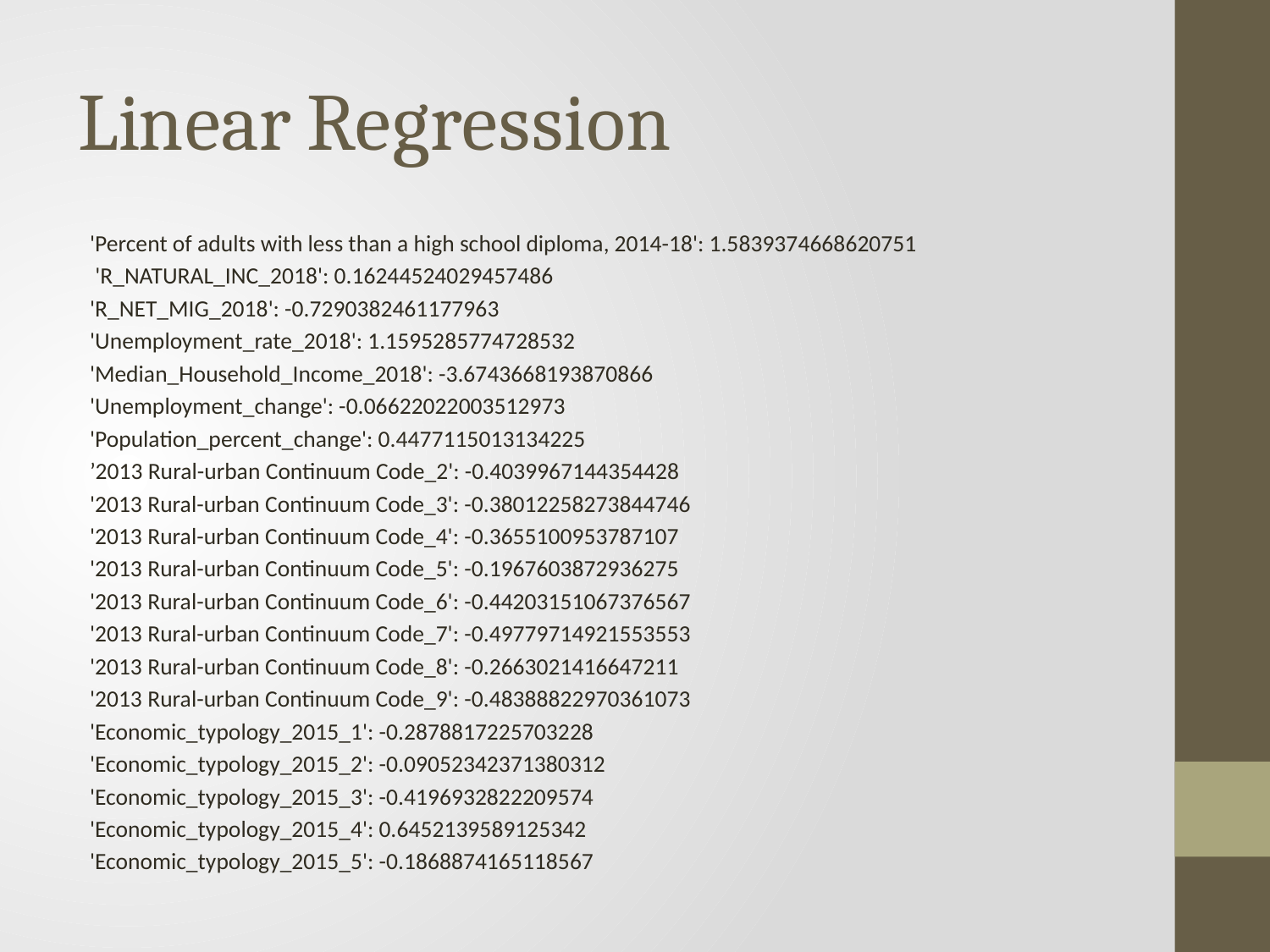

# Linear Regression
'Percent of adults with less than a high school diploma, 2014-18': 1.5839374668620751
 'R_NATURAL_INC_2018': 0.16244524029457486
'R_NET_MIG_2018': -0.7290382461177963
'Unemployment_rate_2018': 1.1595285774728532
'Median_Household_Income_2018': -3.6743668193870866
'Unemployment_change': -0.06622022003512973
'Population_percent_change': 0.4477115013134225
’2013 Rural-urban Continuum Code_2': -0.4039967144354428
'2013 Rural-urban Continuum Code_3': -0.38012258273844746
'2013 Rural-urban Continuum Code_4': -0.3655100953787107
'2013 Rural-urban Continuum Code_5': -0.1967603872936275
'2013 Rural-urban Continuum Code_6': -0.44203151067376567
'2013 Rural-urban Continuum Code_7': -0.49779714921553553
'2013 Rural-urban Continuum Code_8': -0.2663021416647211
'2013 Rural-urban Continuum Code_9': -0.48388822970361073
'Economic_typology_2015_1': -0.2878817225703228
'Economic_typology_2015_2': -0.09052342371380312
'Economic_typology_2015_3': -0.4196932822209574
'Economic_typology_2015_4': 0.6452139589125342
'Economic_typology_2015_5': -0.1868874165118567